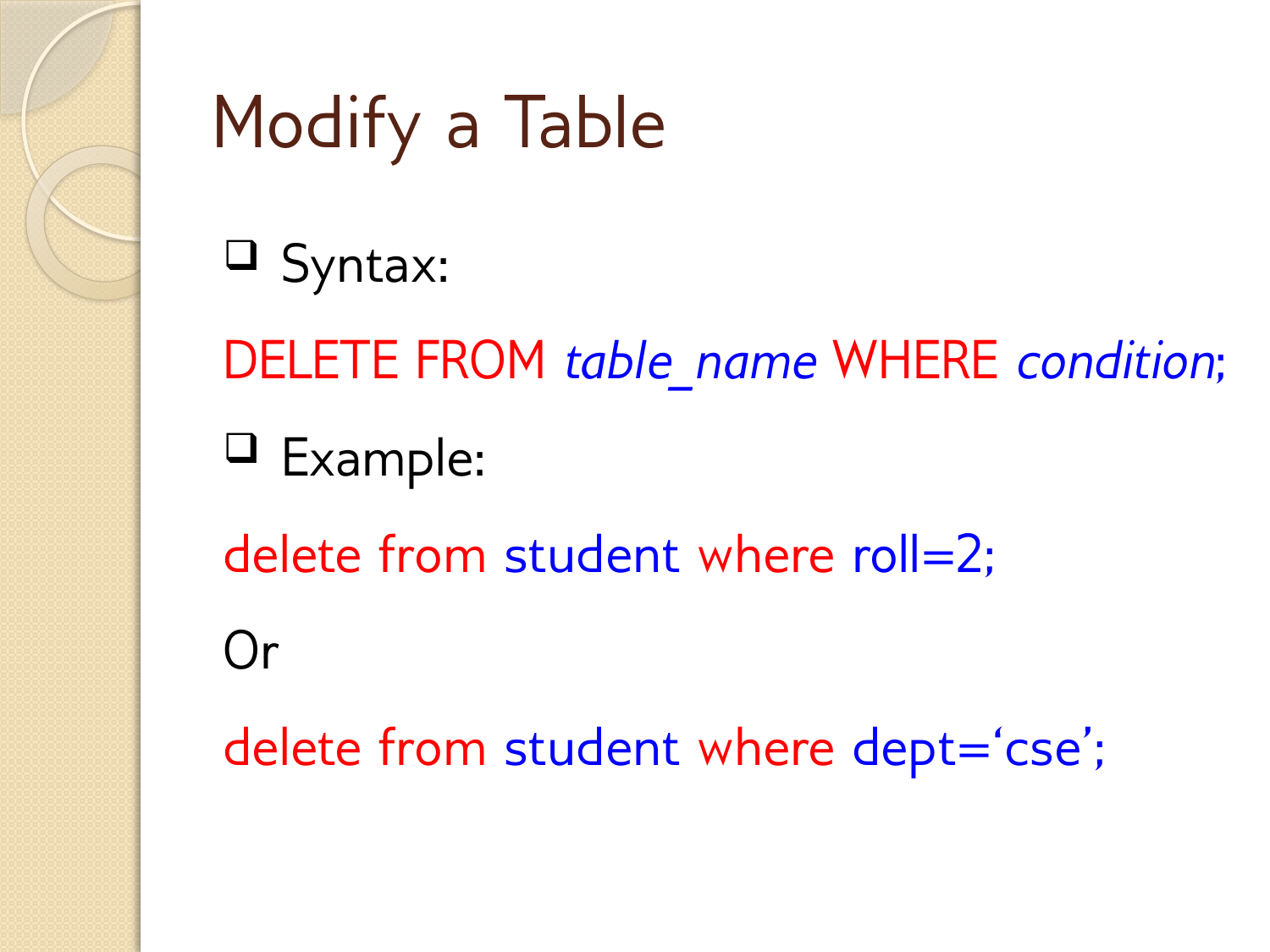

# Modify a Table
Syntax:
DELETE FROM table_name WHERE condition;
Example:
delete from student where roll=2;
Or
delete from student where dept=‘cse’;